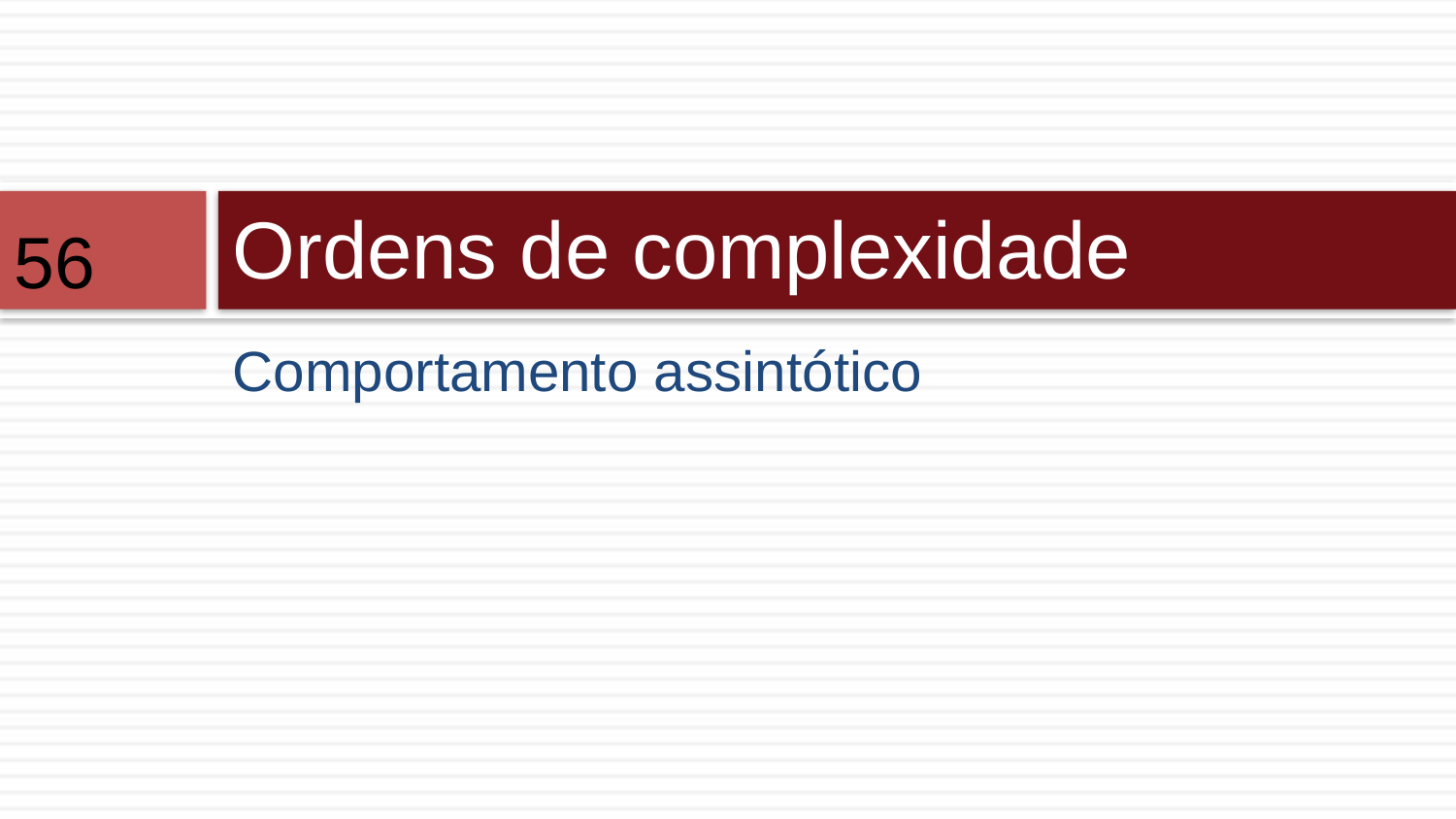

# Ordens de complexidade
56
Comportamento assintótico